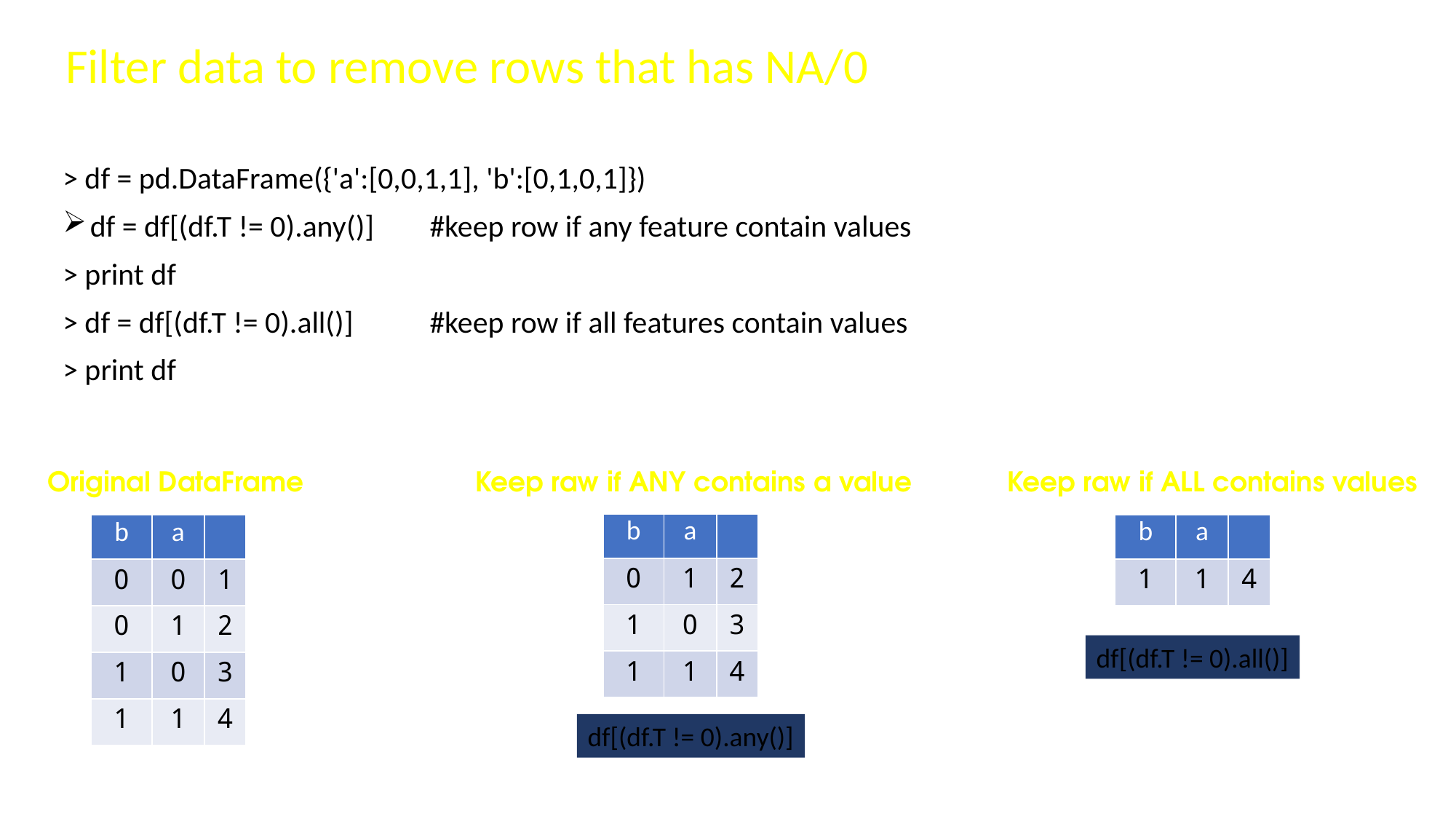

Filter data to remove rows that has NA/0
> df = pd.DataFrame({'a':[0,0,1,1], 'b':[0,1,0,1]})
df = df[(df.T != 0).any()]        #keep row if any feature contain values
> print df
> df = df[(df.T != 0).all()]           #keep row if all features contain values
> print df
Original DataFrame
Keep raw if ANY contains a value
Keep raw if ALL contains values
| b | a |  |
| --- | --- | --- |
| 0 | 1 | 2 |
| 1 | 0 | 3 |
| 1 | 1 | 4 |
| b | a |  |
| --- | --- | --- |
| 0 | 0 | 1 |
| 0 | 1 | 2 |
| 1 | 0 | 3 |
| 1 | 1 | 4 |
| b | a |  |
| --- | --- | --- |
| 1 | 1 | 4 |
df[(df.T != 0).all()]
df[(df.T != 0).any()]